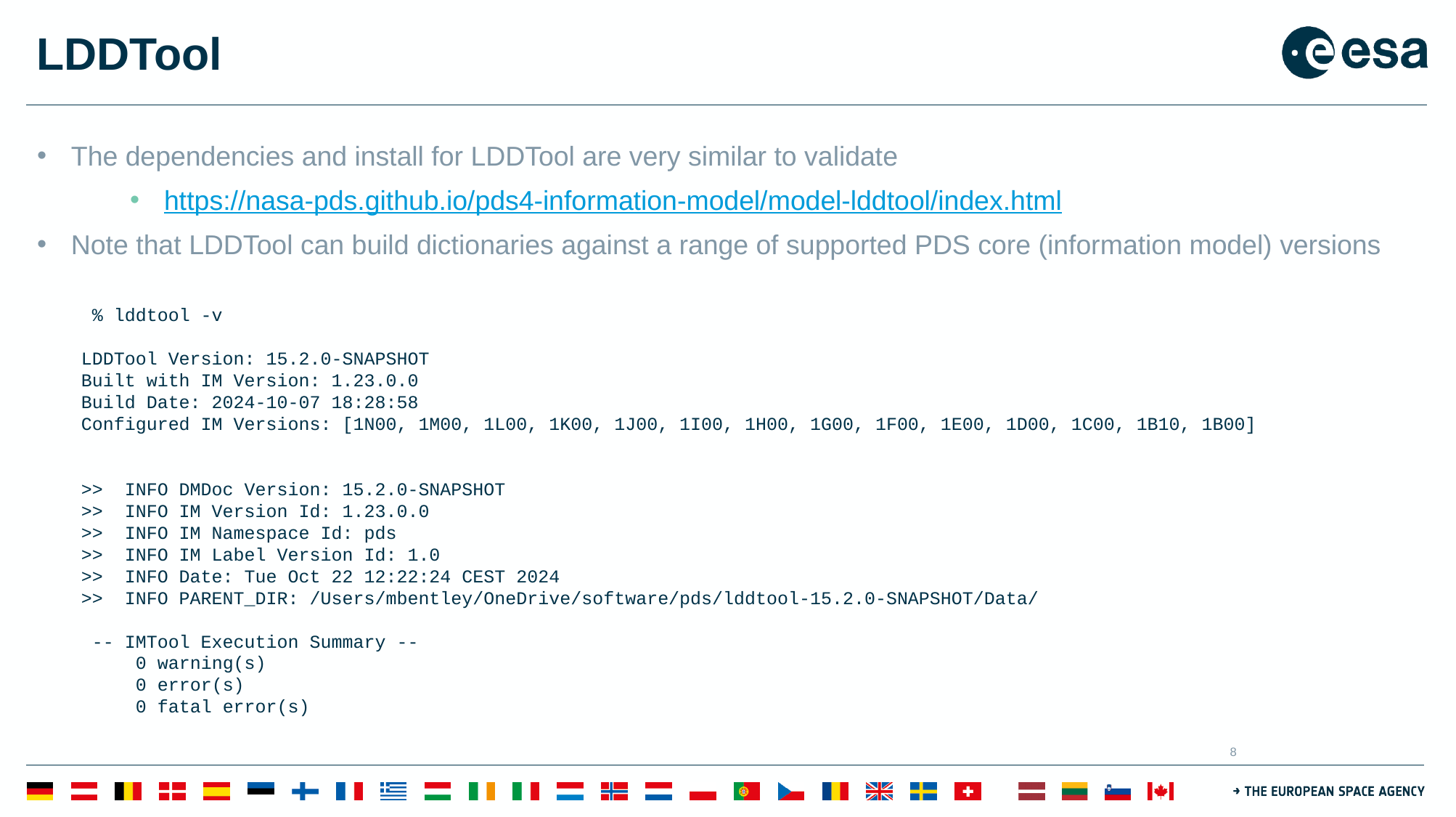

# LDDTool
The dependencies and install for LDDTool are very similar to validate
https://nasa-pds.github.io/pds4-information-model/model-lddtool/index.html
Note that LDDTool can build dictionaries against a range of supported PDS core (information model) versions

 % lddtool -v

LDDTool Version: 15.2.0-SNAPSHOT
Built with IM Version: 1.23.0.0
Build Date: 2024-10-07 18:28:58
Configured IM Versions: [1N00, 1M00, 1L00, 1K00, 1J00, 1I00, 1H00, 1G00, 1F00, 1E00, 1D00, 1C00, 1B10, 1B00]

>>  INFO DMDoc Version: 15.2.0-SNAPSHOT
>>  INFO IM Version Id: 1.23.0.0
>>  INFO IM Namespace Id: pds
>>  INFO IM Label Version Id: 1.0
>>  INFO Date: Tue Oct 22 12:22:24 CEST 2024
>>  INFO PARENT_DIR: /Users/mbentley/OneDrive/software/pds/lddtool-15.2.0-SNAPSHOT/Data/

 -- IMTool Execution Summary --
     0 warning(s)
     0 error(s)
     0 fatal error(s)